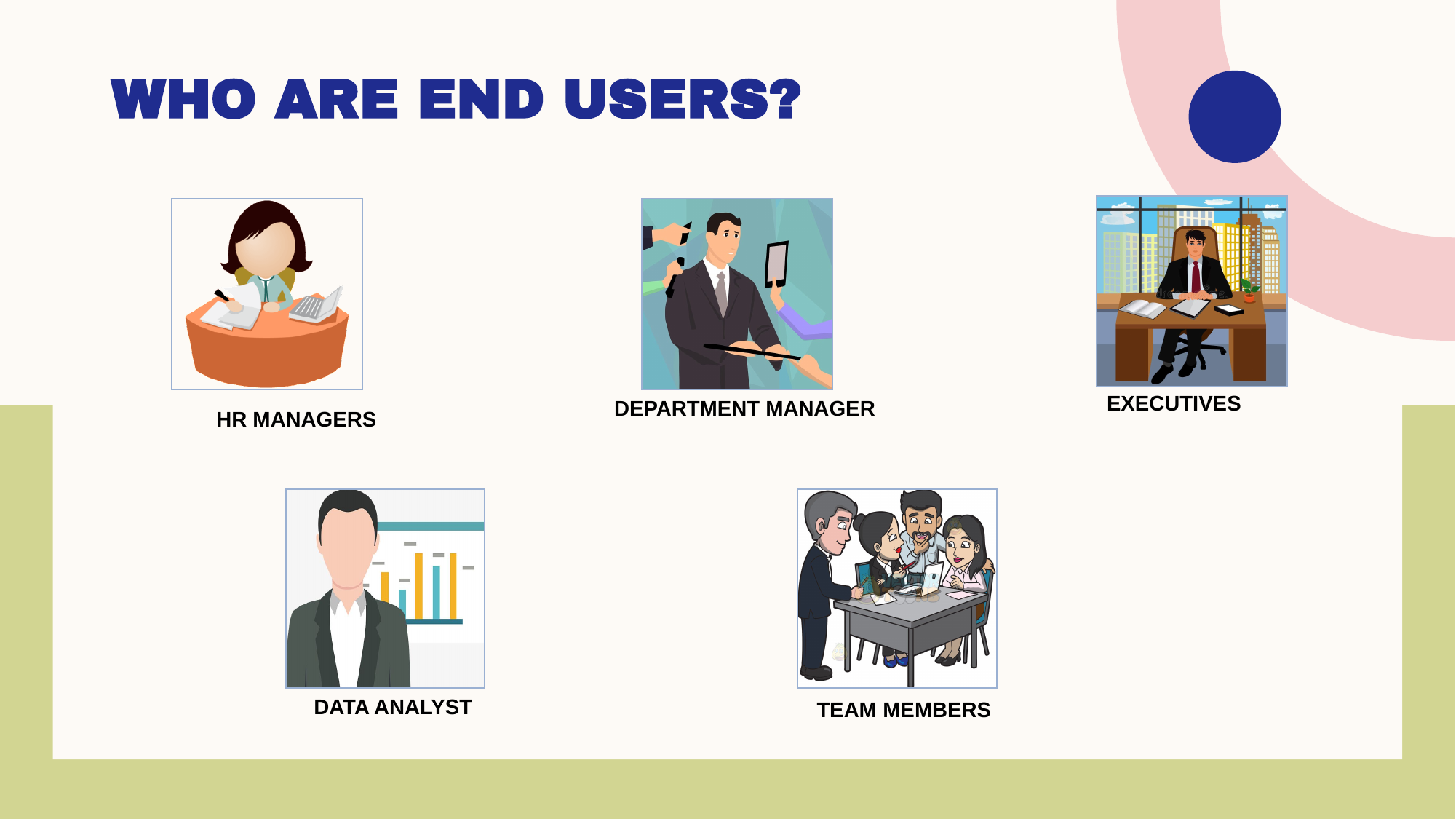

# WHO ARE END USERS?
HR MANAGERS
DEPARTMENT MANAGER
EXECUTIVES
DATA ANALYST
TEAM MEMBERS